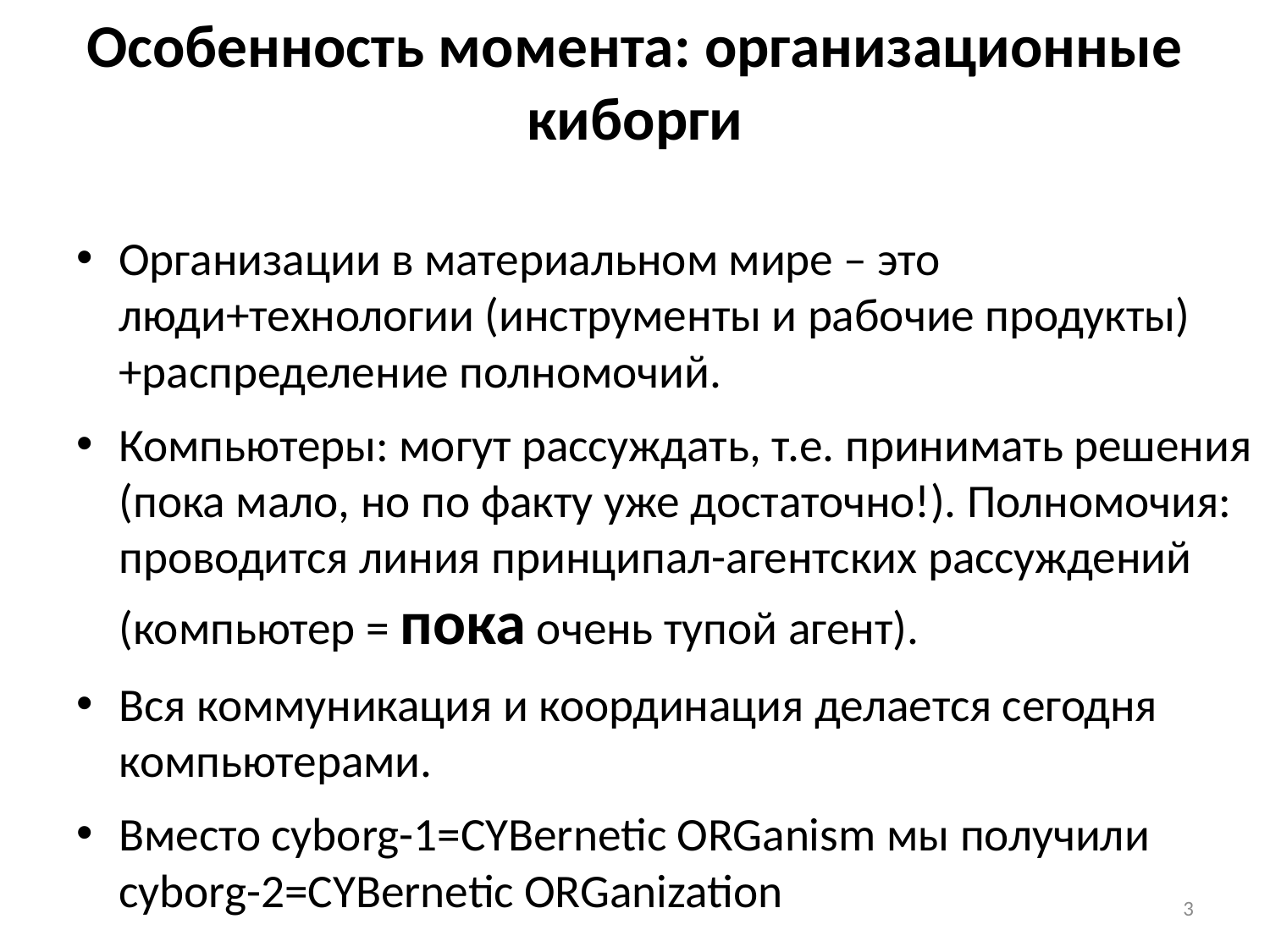

# Особенность момента: организационные киборги
Организации в материальном мире – это люди+технологии (инструменты и рабочие продукты)+распределение полномочий.
Компьютеры: могут рассуждать, т.е. принимать решения (пока мало, но по факту уже достаточно!). Полномочия: проводится линия принципал-агентских рассуждений (компьютер = пока очень тупой агент).
Вся коммуникация и координация делается сегодня компьютерами.
Вместо cyborg-1=CYBernetic ORGanism мы получили cyborg-2=CYBernetic ORGanization
3